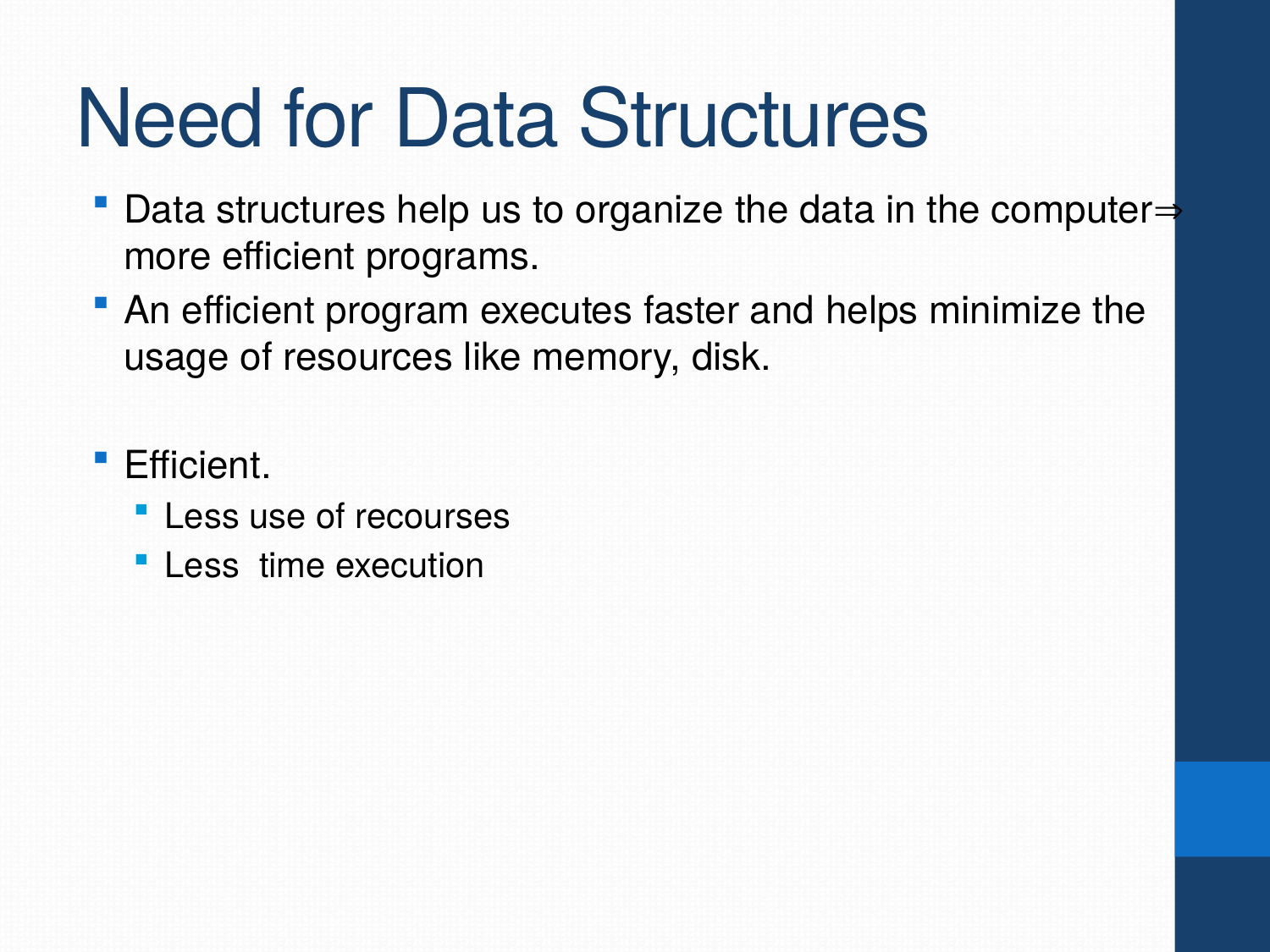

# Need for Data Structures
Data structures help us to organize the data in the computer⇒ more efficient programs.
An efficient program executes faster and helps minimize the usage of resources like memory, disk.

Efficient.
Less use of recourses
Less  time execution